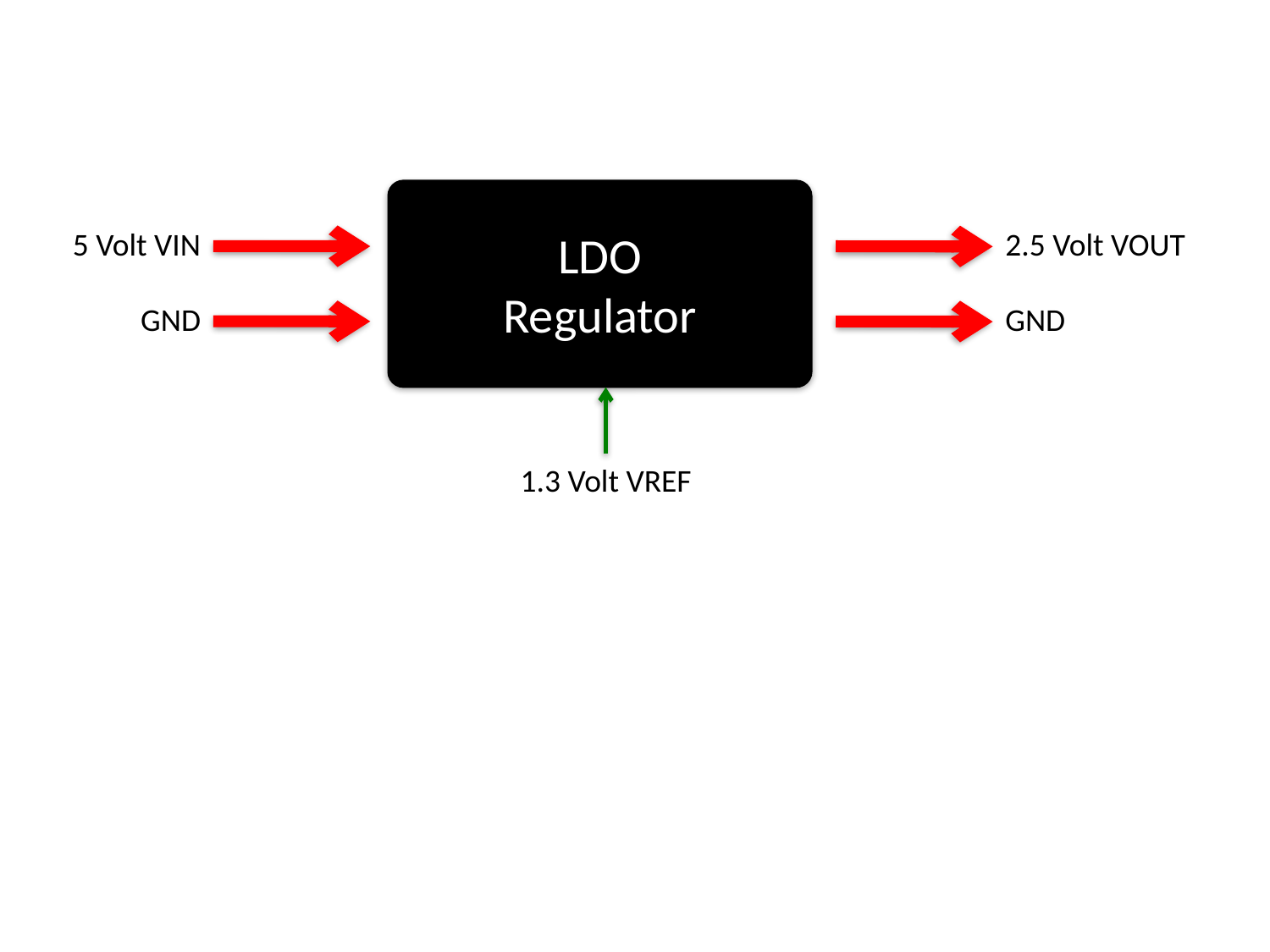

LDO
Regulator
5 Volt VIN
2.5 Volt VOUT
GND
GND
1.3 Volt VREF